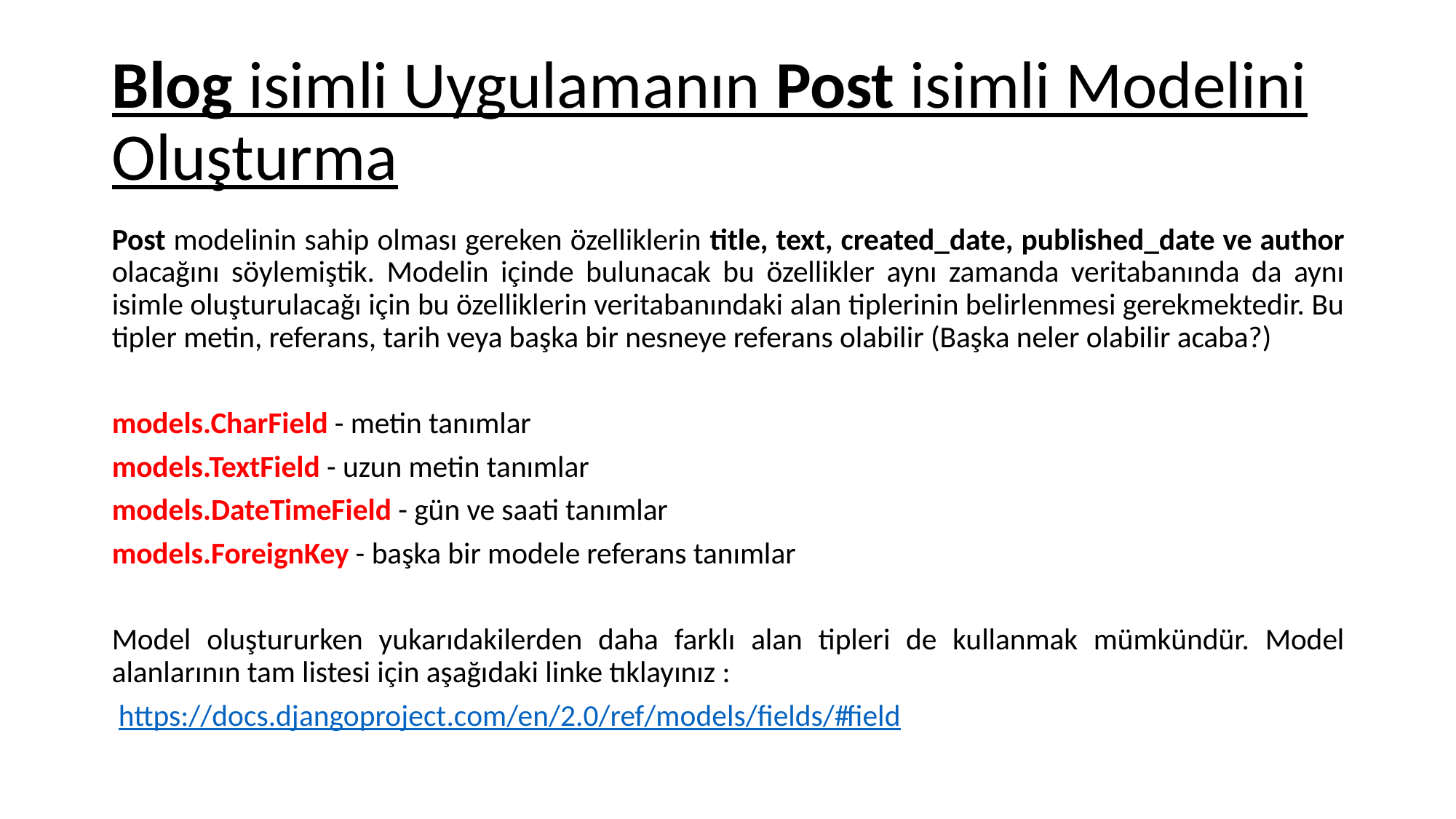

# Blog isimli Uygulamanın Post isimli Modelini Oluşturma
Post modelinin sahip olması gereken özelliklerin title, text, created_date, published_date ve author olacağını söylemiştik. Modelin içinde bulunacak bu özellikler aynı zamanda veritabanında da aynı isimle oluşturulacağı için bu özelliklerin veritabanındaki alan tiplerinin belirlenmesi gerekmektedir. Bu tipler metin, referans, tarih veya başka bir nesneye referans olabilir (Başka neler olabilir acaba?)

models.CharField - metin tanımlar
models.TextField - uzun metin tanımlar
models.DateTimeField - gün ve saati tanımlar
models.ForeignKey - başka bir modele referans tanımlar

Model oluştururken yukarıdakilerden daha farklı alan tipleri de kullanmak mümkündür. Model alanlarının tam listesi için aşağıdaki linke tıklayınız :
 https://docs.djangoproject.com/en/2.0/ref/models/fields/#field